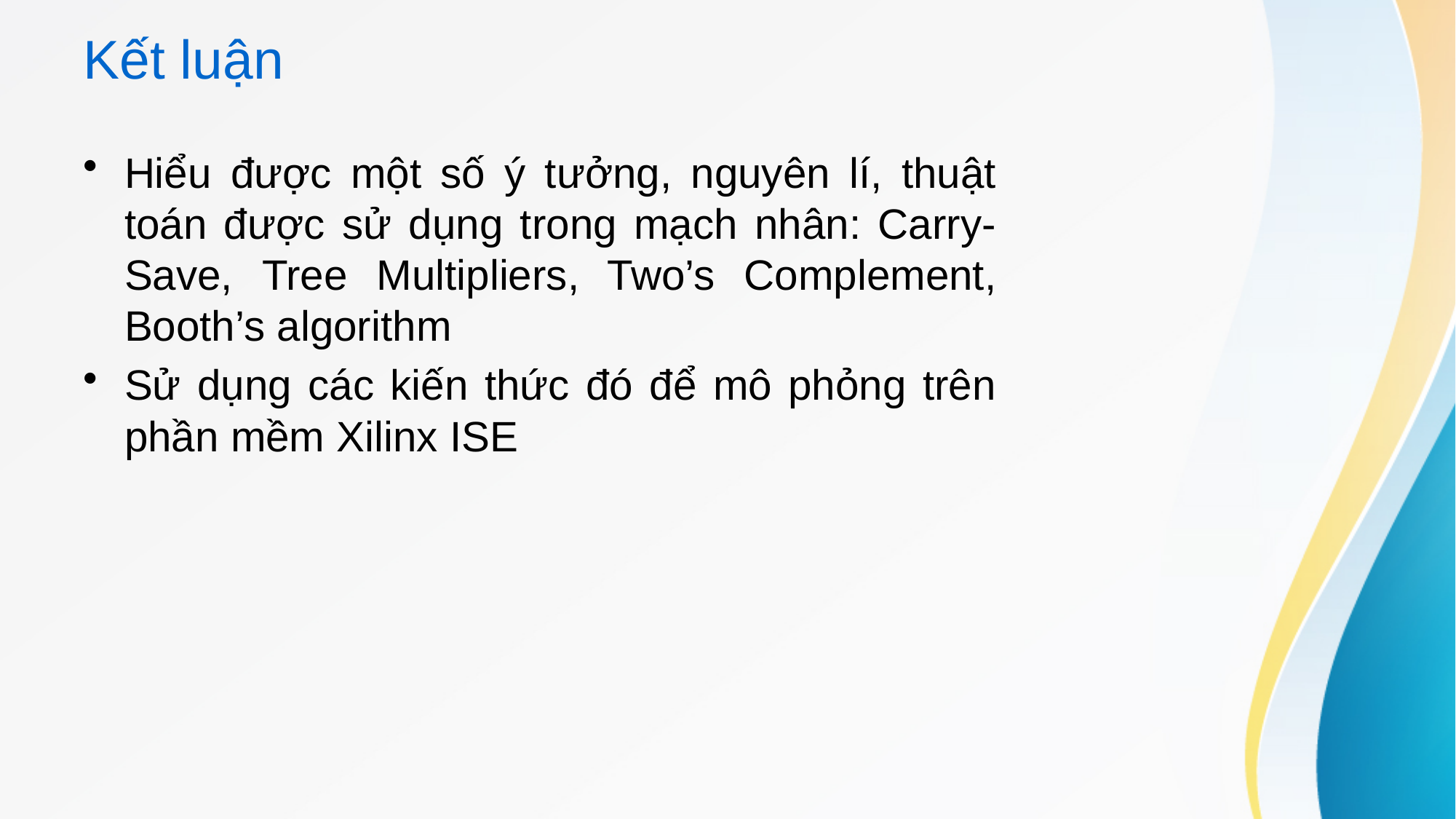

# Kết luận
Hiểu được một số ý tưởng, nguyên lí, thuật toán được sử dụng trong mạch nhân: Carry-Save, Tree Multipliers, Two’s Complement, Booth’s algorithm
Sử dụng các kiến thức đó để mô phỏng trên phần mềm Xilinx ISE